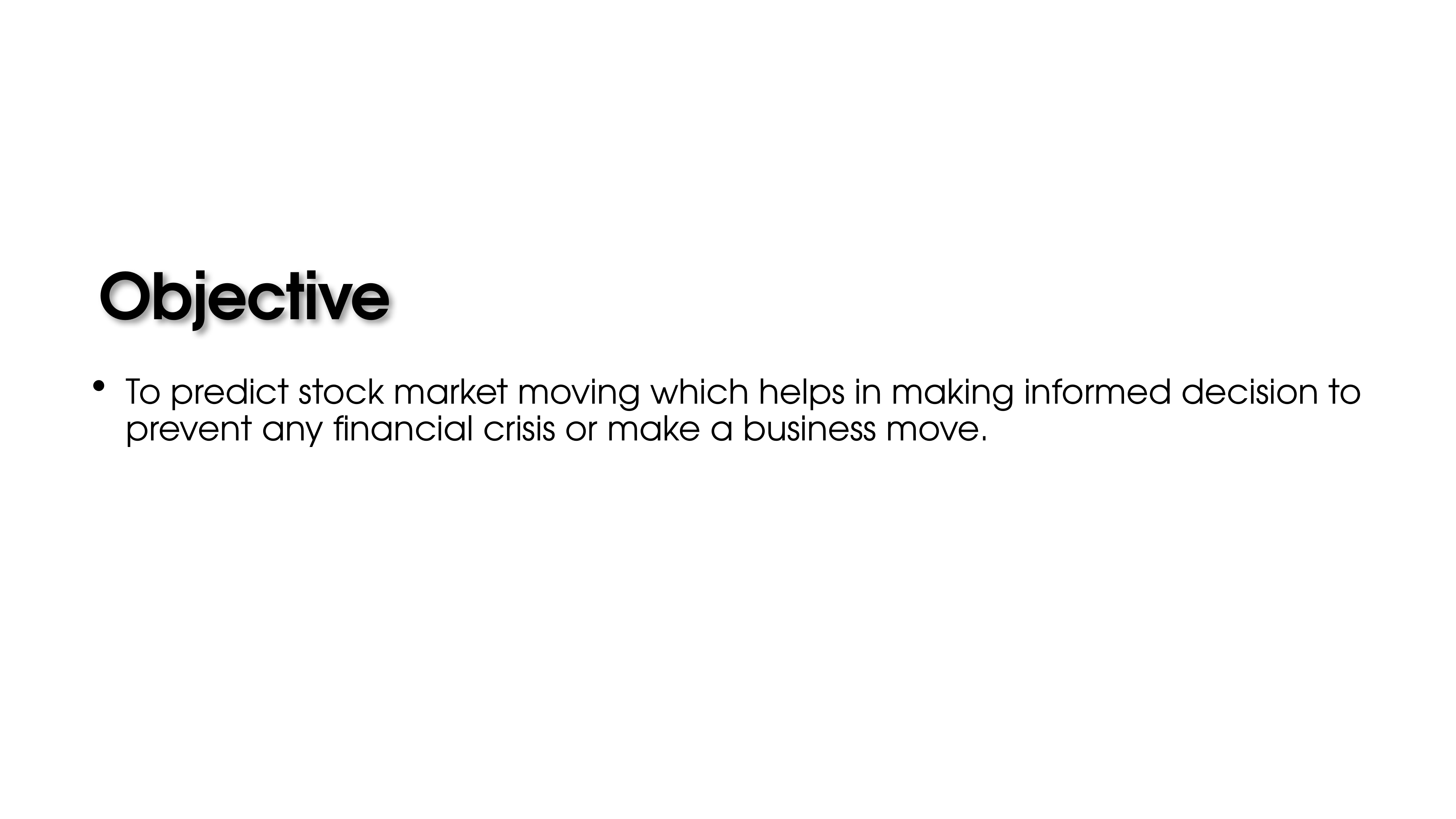

# Objective
To predict stock market moving which helps in making informed decision to prevent any financial crisis or make a business move.